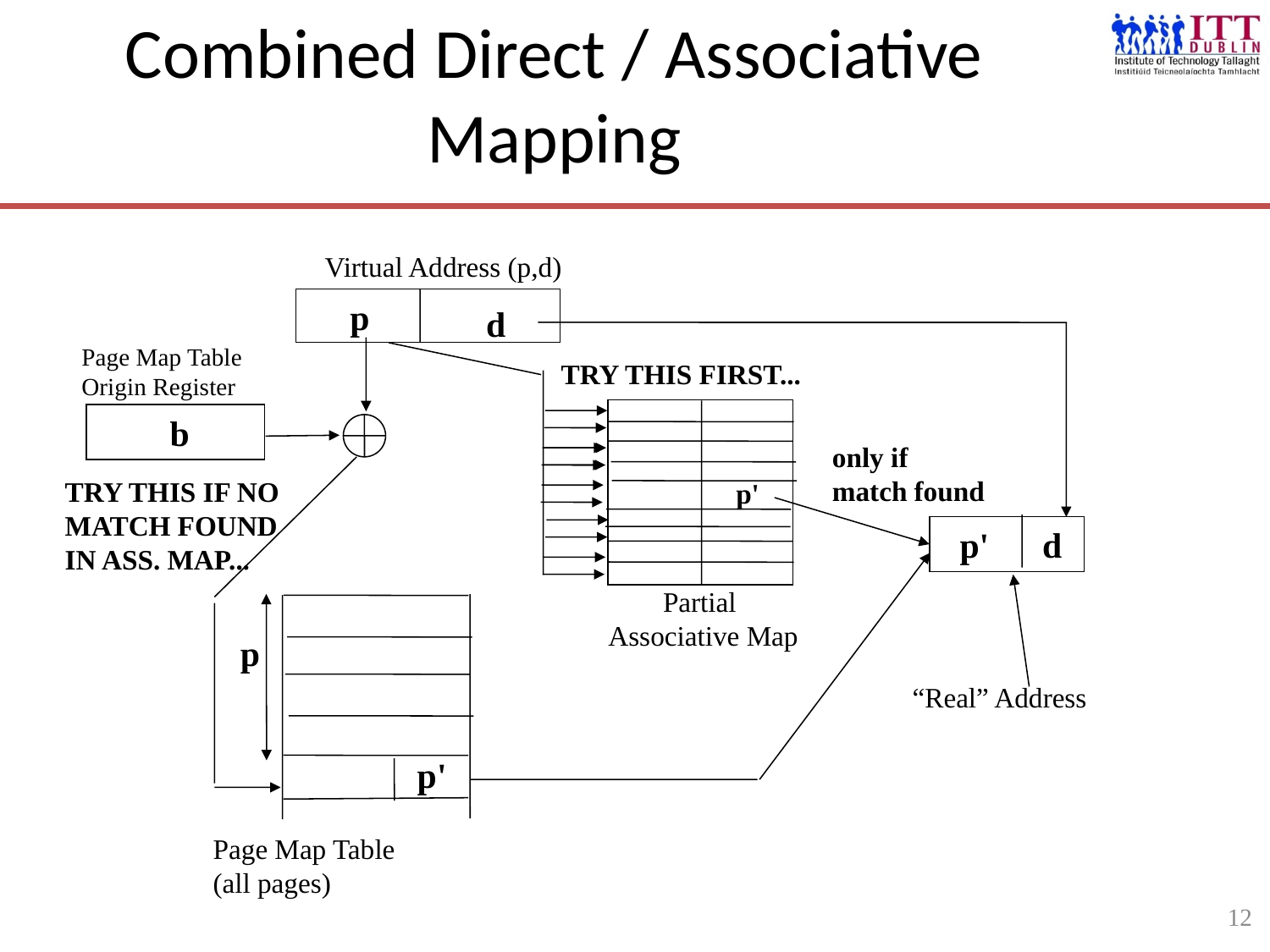

12
# Combined Direct / Associative Mapping
Virtual Address (p,d)

p
d

Page Map Table
Origin Register

TRY THIS FIRST...

        b

only if
match found

TRY THIS IF NO
MATCH FOUND
IN ASS. MAP...
p'

  p'      d

Partial
Associative Map

p

“Real” Address

p'

Page Map Table
(all pages)